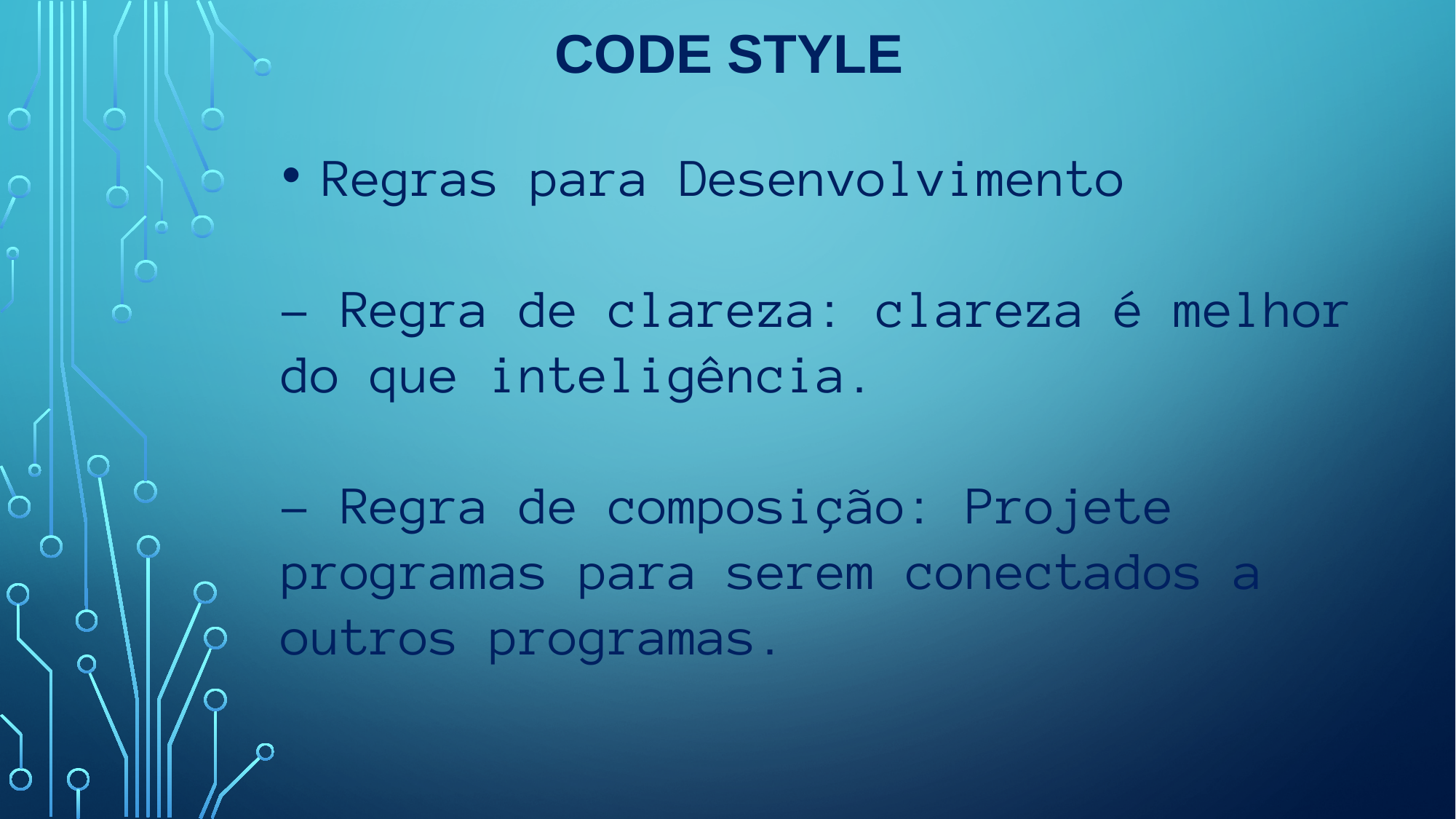

# Code Style
Regras para Desenvolvimento

- Regra de clareza: clareza é melhor do que inteligência.

- Regra de composição: Projete programas para serem conectados a outros programas.